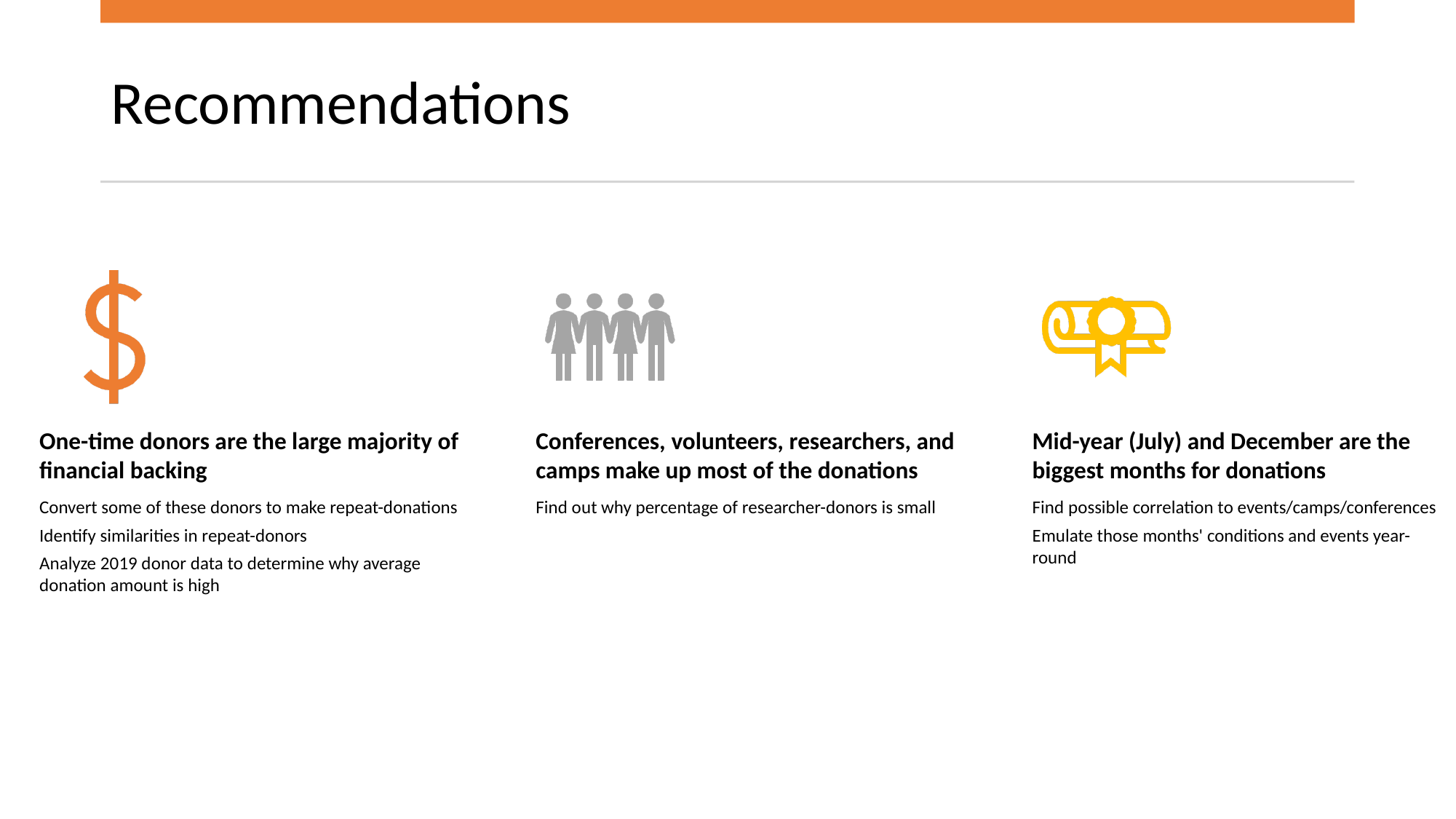

# Recommendations
One-time donors are the large majority of financial backing
Convert some of these donors to make repeat-donations
Identify similarities in repeat-donors
Analyze 2019 donor data to determine why average donation amount is high
Conferences, volunteers, researchers, and camps make up most of the donations
Find out why percentage of researcher-donors is small
Mid-year (July) and December are the biggest months for donations
Find possible correlation to events/camps/conferences
Emulate those months' conditions and events year-round

9